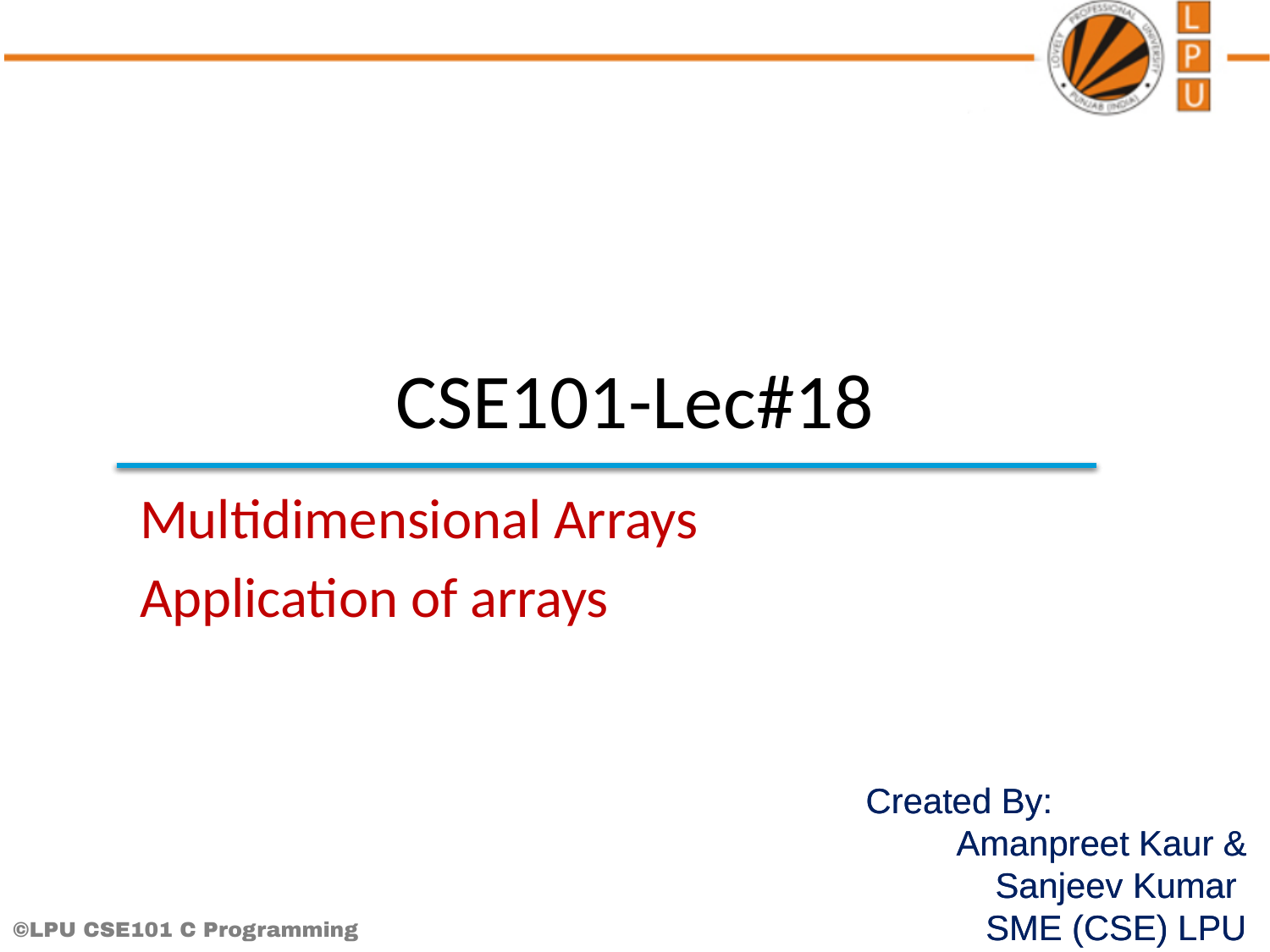

# CSE101-Lec#18
Multidimensional Arrays
Application of arrays